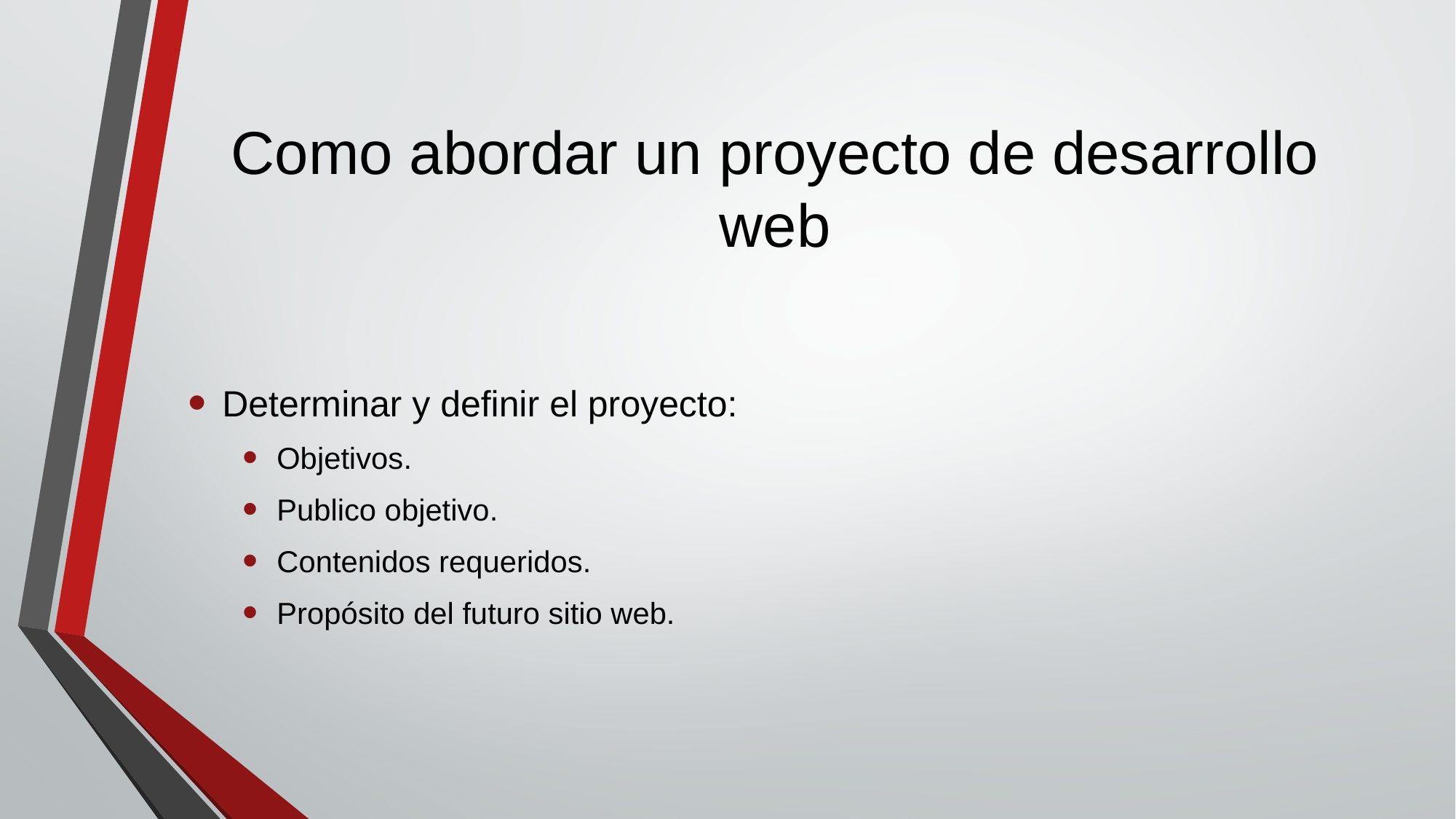

# Como abordar un proyecto de desarrollo web
Determinar y definir el proyecto:
Objetivos.
Publico objetivo.
Contenidos requeridos.
Propósito del futuro sitio web.